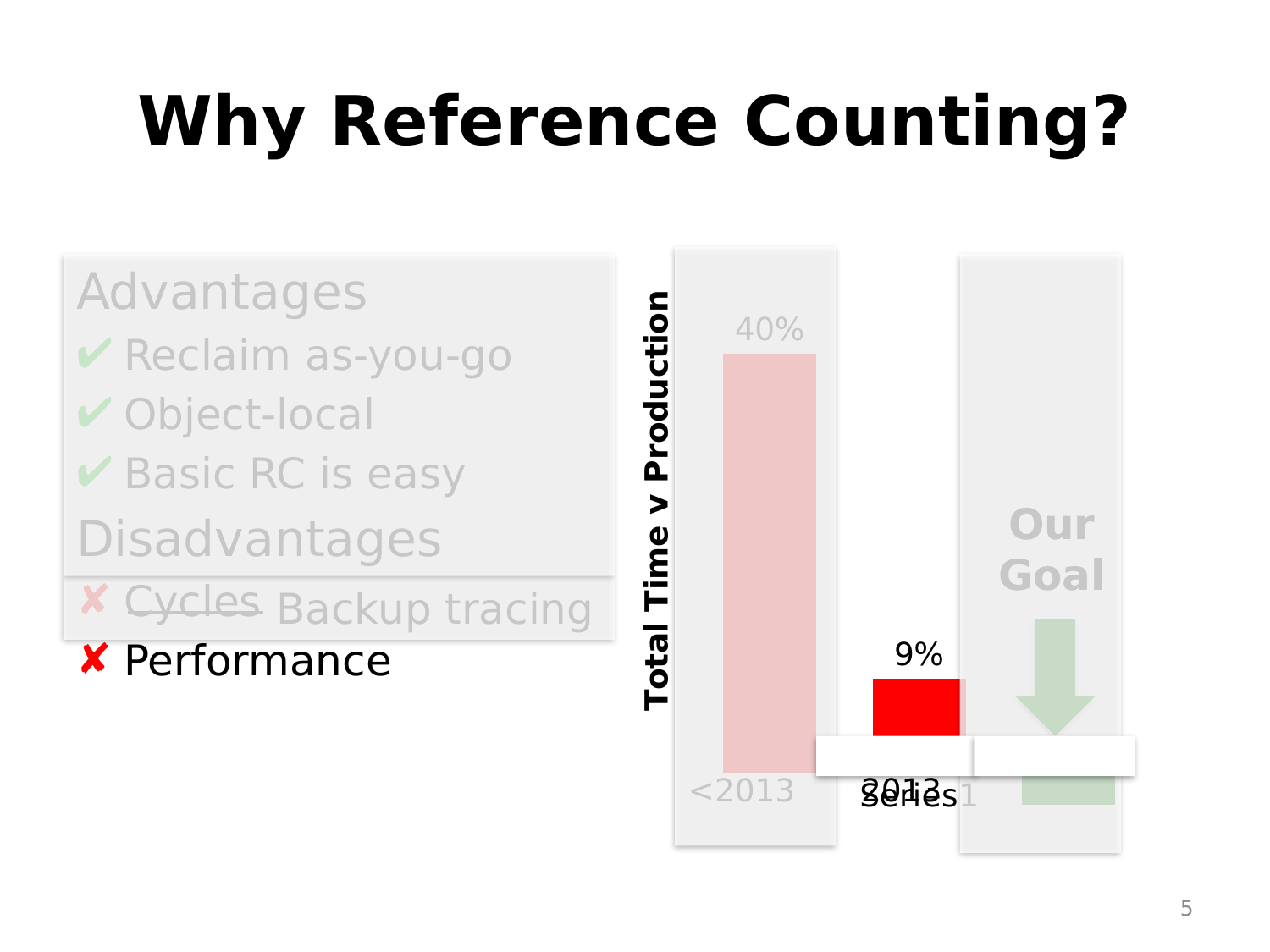

# Why Reference Counting?

### Chart

| Category | 2011 | 2012 | RC? |
|---|---|---|---|
|  | 0.4 | 0.09 | -0.03 |
Advantages
Reclaim as-you-go
Object-local
Basic RC is easy
Disadvantages
Cycles
Performance

Our
Goal

           Backup tracing

<2013
2013
5